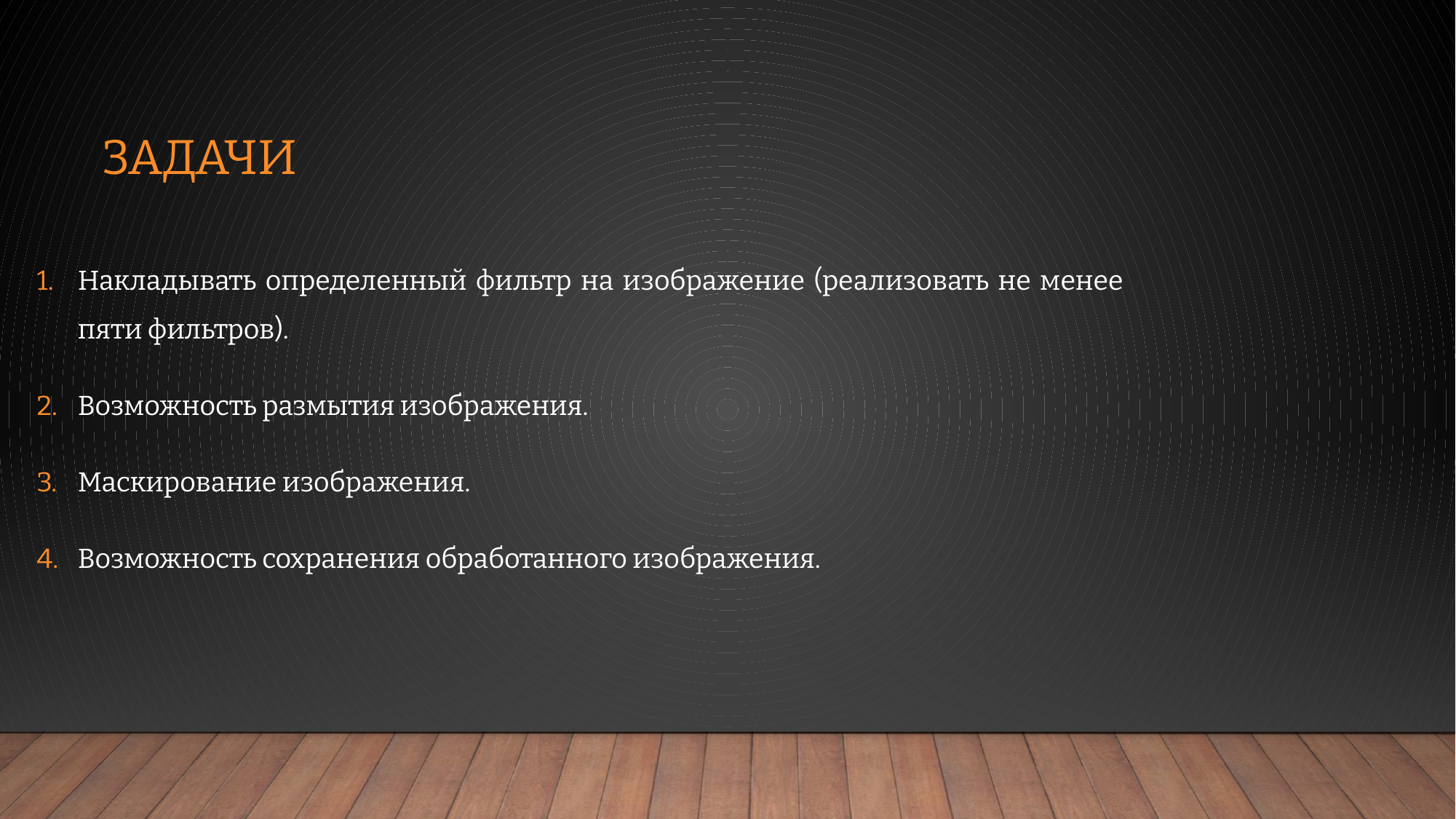

# задачи
Накладывать определенный фильтр на изображение (реализовать не менее пяти фильтров).
Возможность размытия изображения.
Маскирование изображения.
Возможность сохранения обработанного изображения.